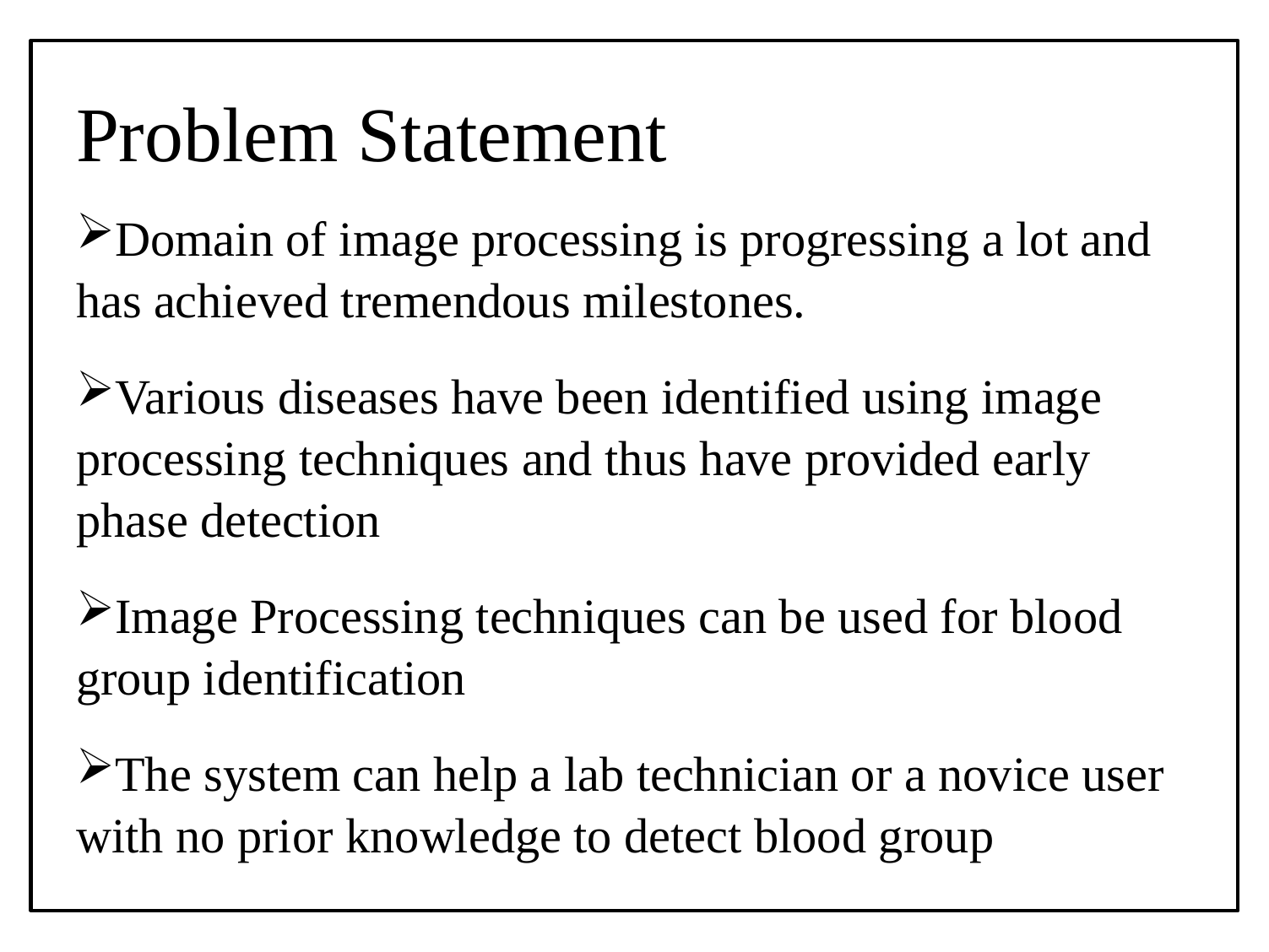

Problem Statement

Domain of image processing is progressing a lot and has achieved tremendous milestones.

Various diseases have been identified using image processing techniques and thus have provided early phase detection

Image Processing techniques can be used for blood group identification

The system can help a lab technician or a novice user with no prior knowledge to detect blood group